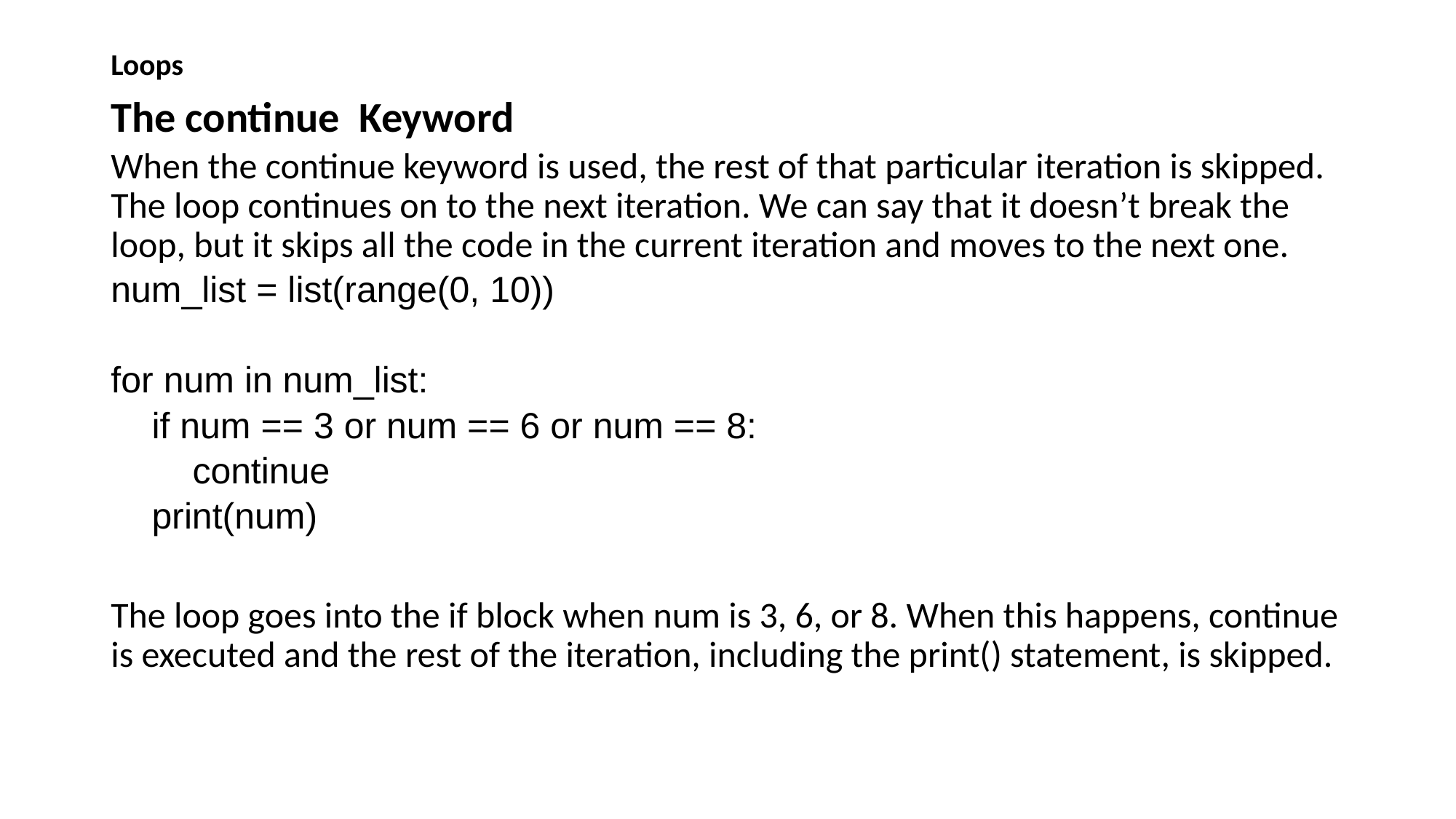

# Loops
The continue  Keyword
When the continue keyword is used, the rest of that particular iteration is skipped. The loop continues on to the next iteration. We can say that it doesn’t break the loop, but it skips all the code in the current iteration and moves to the next one.
num_list = list(range(0, 10))

for num in num_list:
    if num == 3 or num == 6 or num == 8:
        continue
    print(num)

The loop goes into the if block when num is 3, 6, or 8. When this happens, continue is executed and the rest of the iteration, including the print() statement, is skipped.